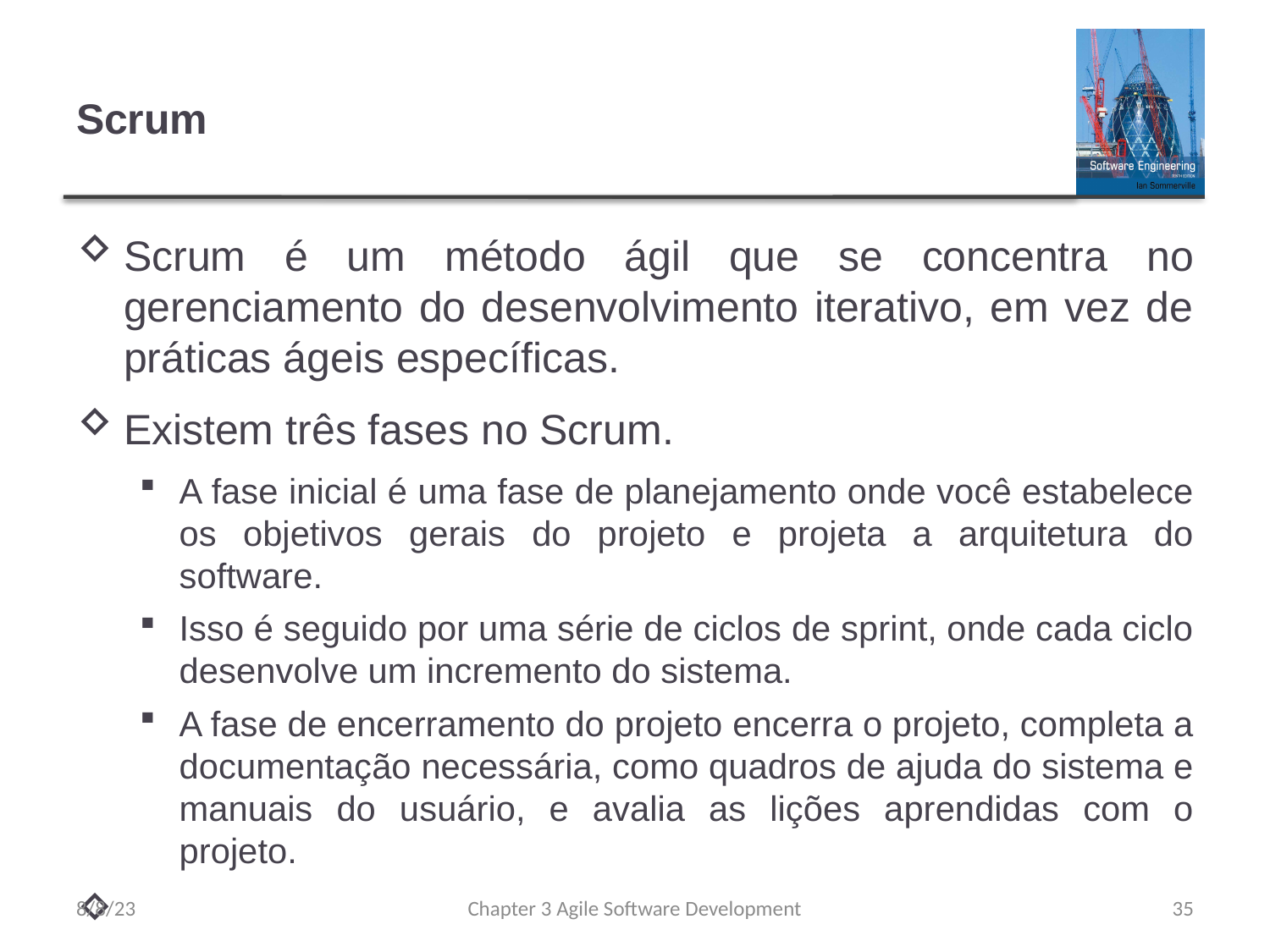

# Scrum
Scrum é um método ágil que se concentra no gerenciamento do desenvolvimento iterativo, em vez de práticas ágeis específicas.
Existem três fases no Scrum.
A fase inicial é uma fase de planejamento onde você estabelece os objetivos gerais do projeto e projeta a arquitetura do software.
Isso é seguido por uma série de ciclos de sprint, onde cada ciclo desenvolve um incremento do sistema.
A fase de encerramento do projeto encerra o projeto, completa a documentação necessária, como quadros de ajuda do sistema e manuais do usuário, e avalia as lições aprendidas com o projeto.

8/8/23
Chapter 3 Agile Software Development
35